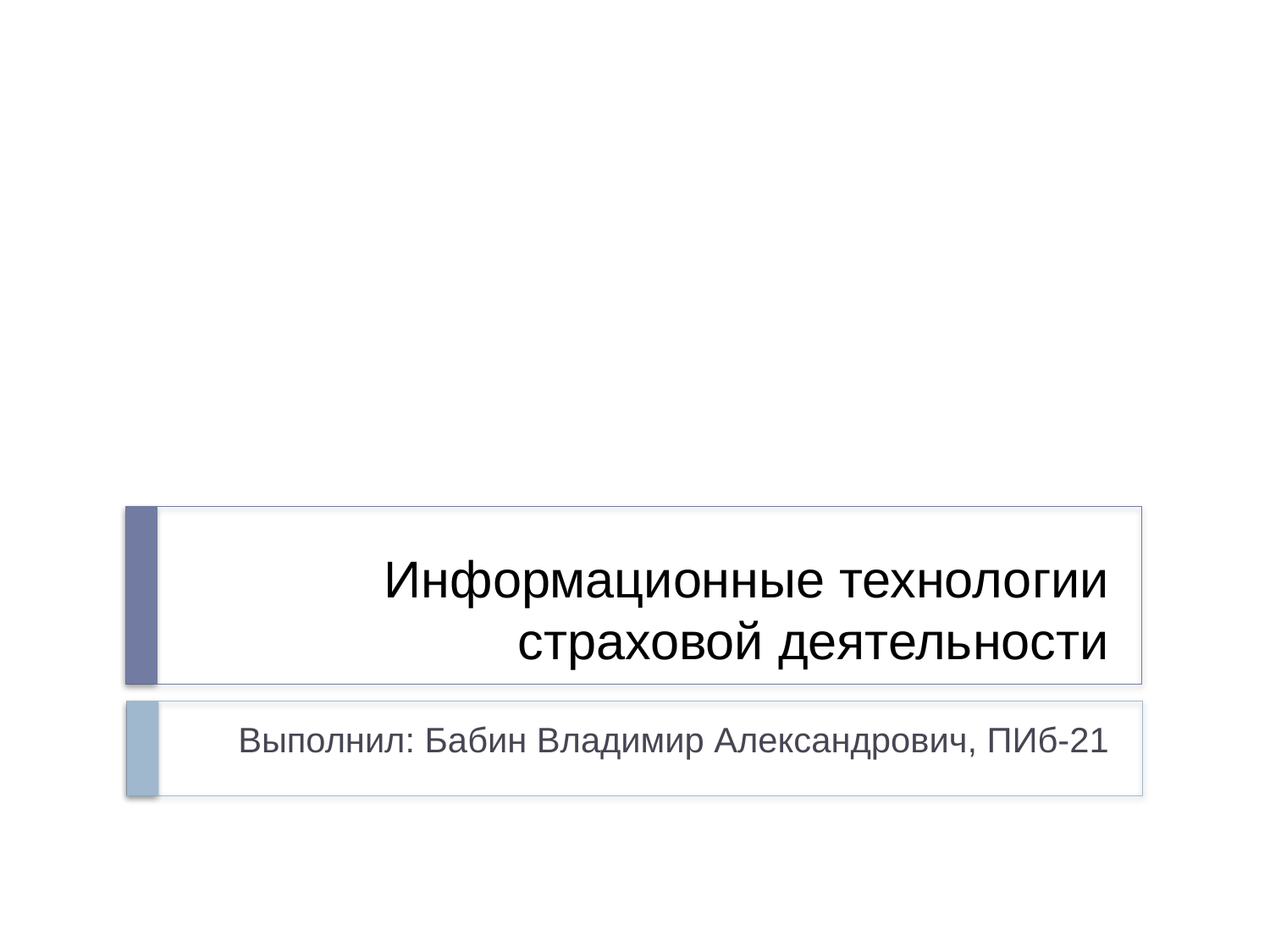

# Информационные технологии страховой деятельности
Выполнил: Бабин Владимир Александрович, ПИб-21